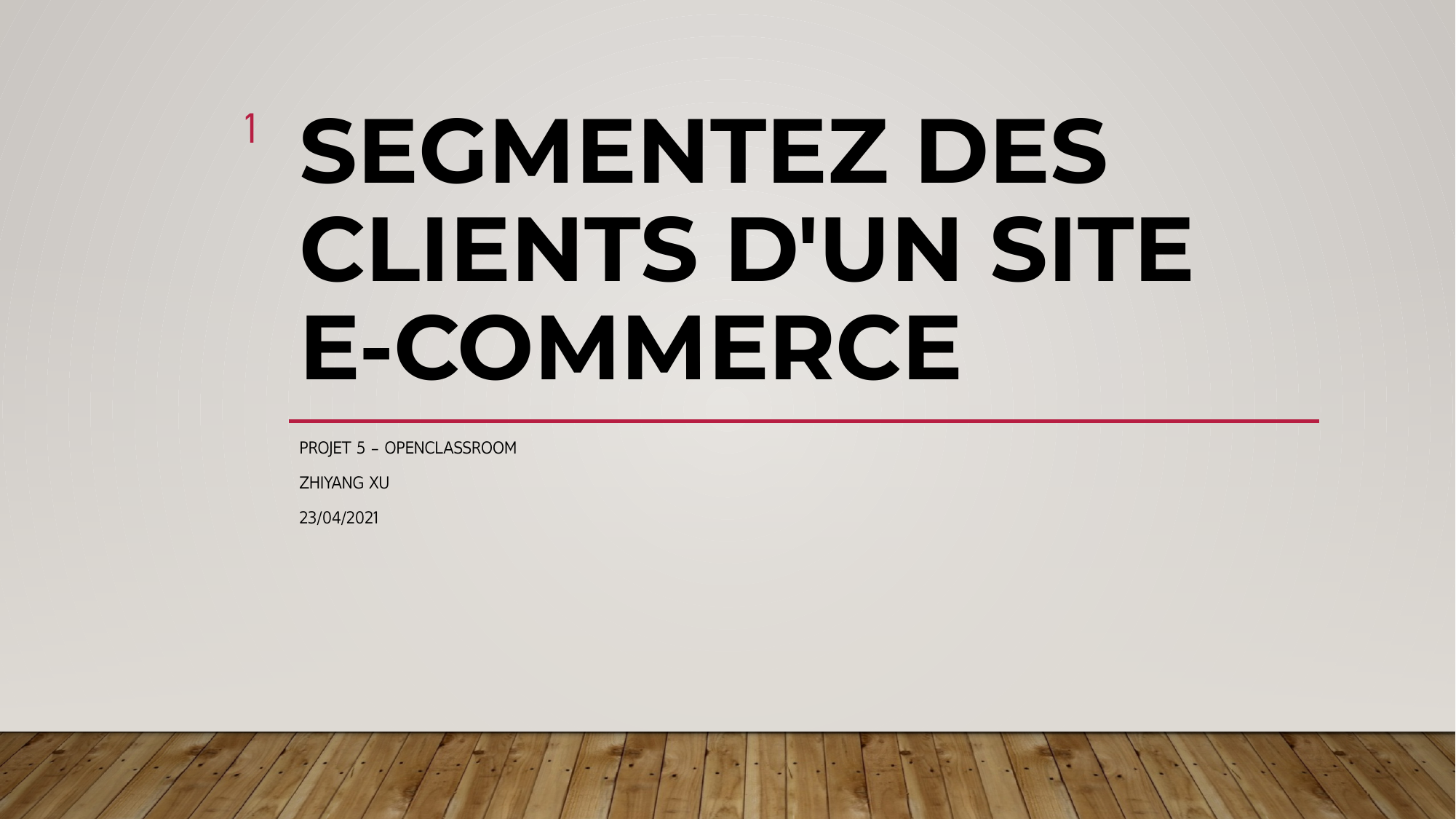

1
# Segmentez des clients d'un site e-commerce
Projet 5 – OpenClassroom
Zhiyang XU
23/04/2021